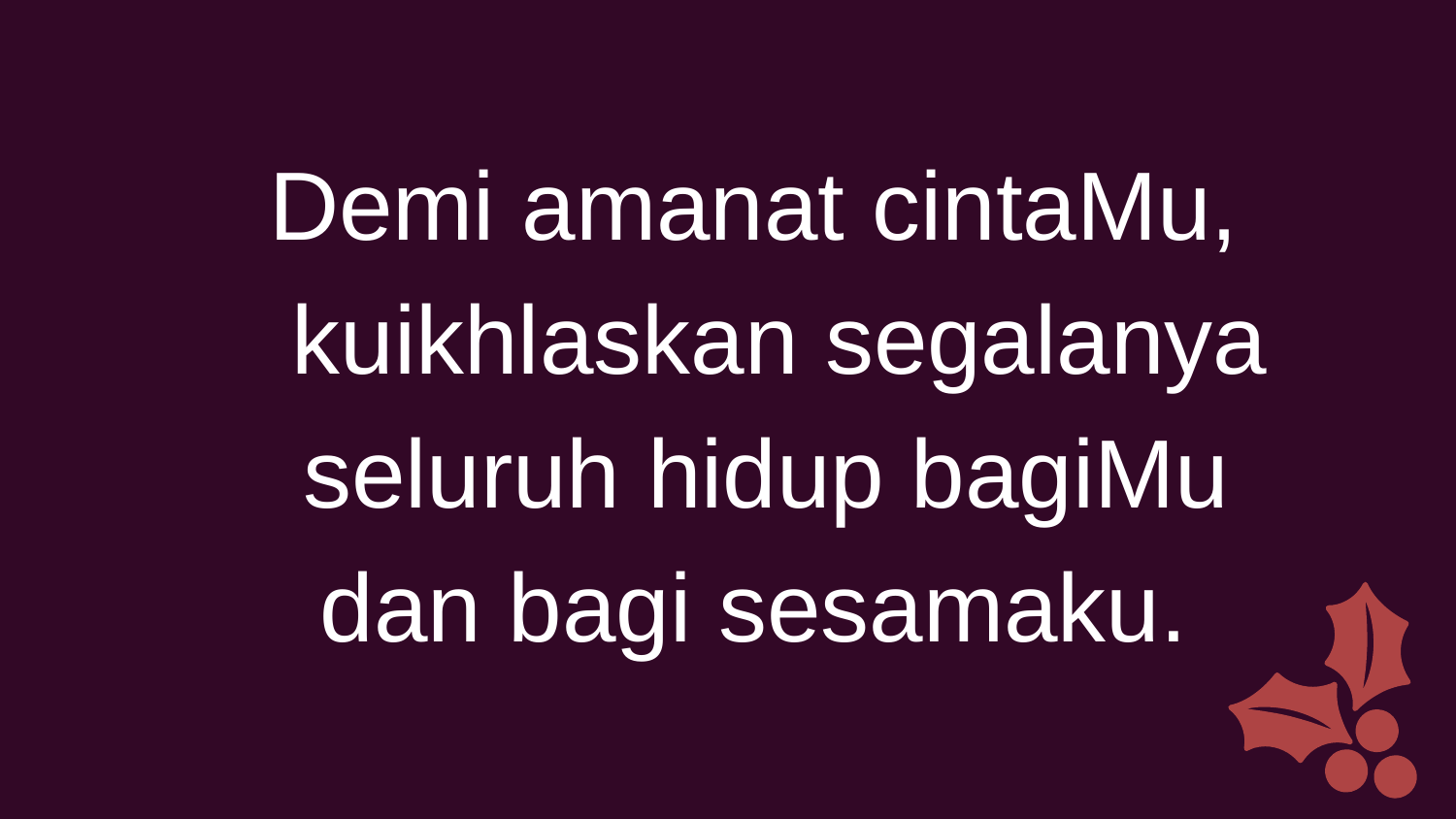

Demi amanat cintaMu, kuikhlaskan segalanya
	seluruh hidup bagiMu
dan bagi sesamaku.